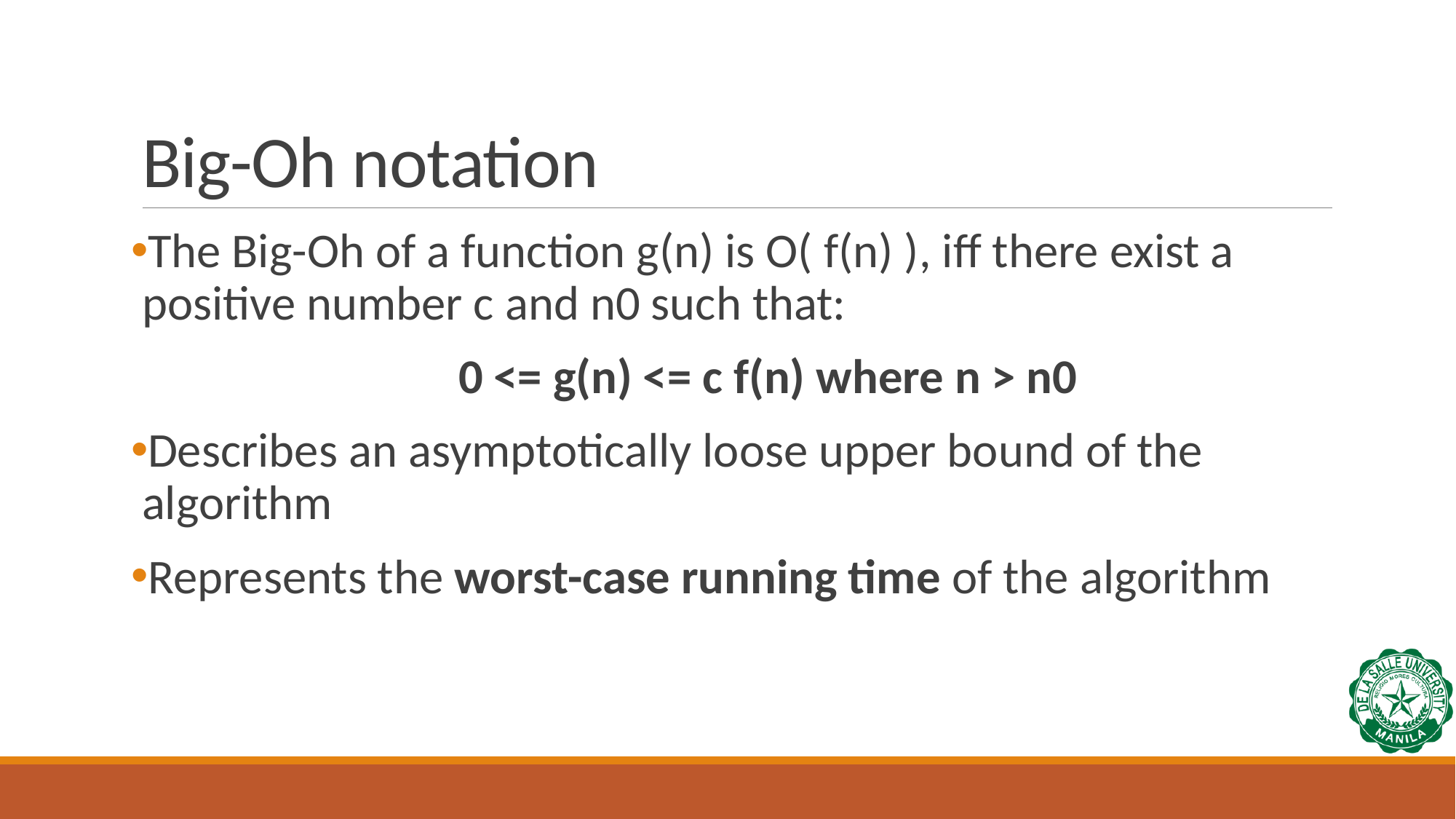

# Big-Oh notation
The Big-Oh of a function g(n) is O( f(n) ), iff there exist a positive number c and n0 such that:
			0 <= g(n) <= c f(n) where n > n0
Describes an asymptotically loose upper bound of the algorithm
Represents the worst-case running time of the algorithm